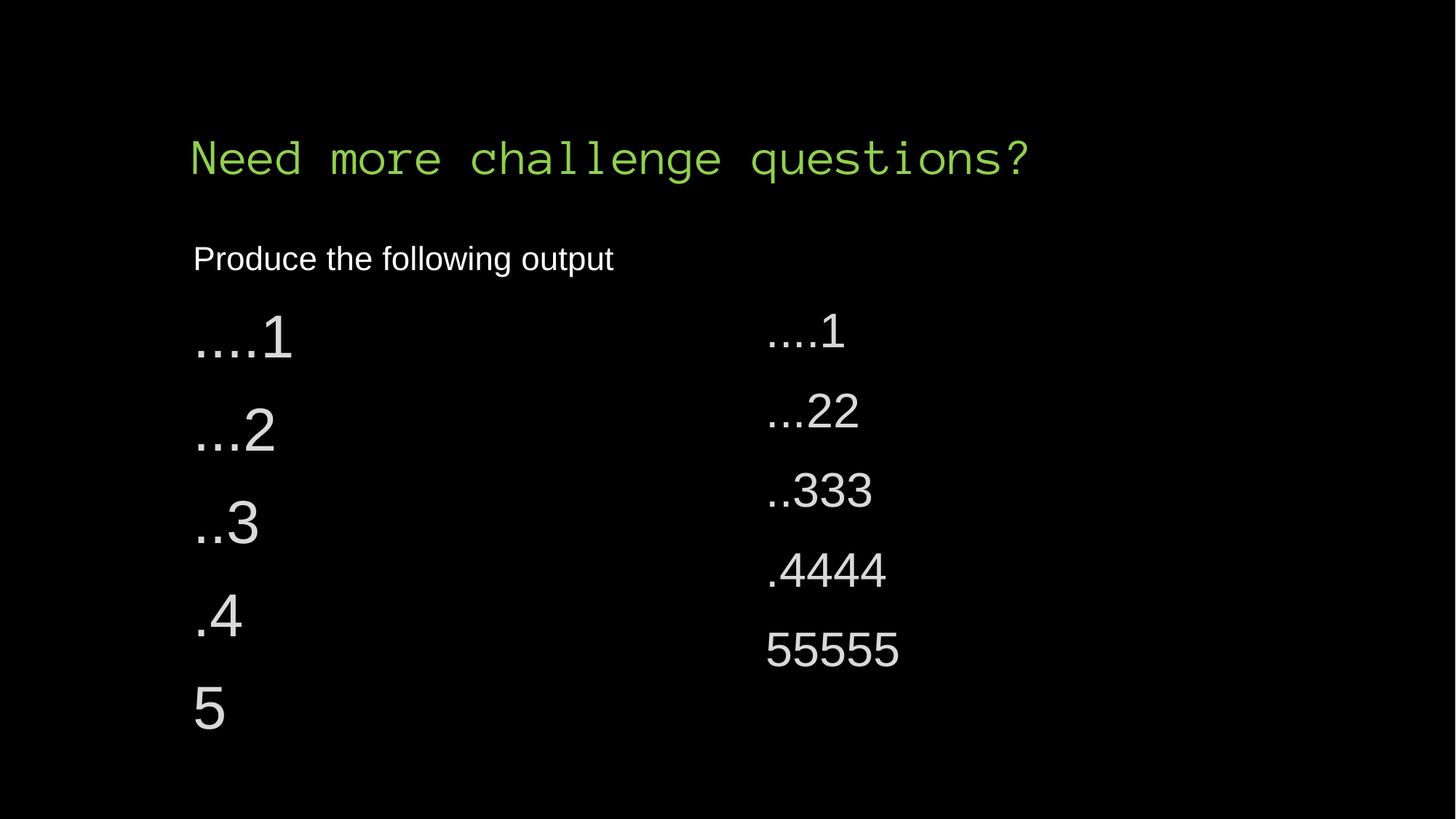

# Need more challenge questions?
Produce the following output
....1
...2
..3
.4
5
....1
...22
..333
.4444
55555